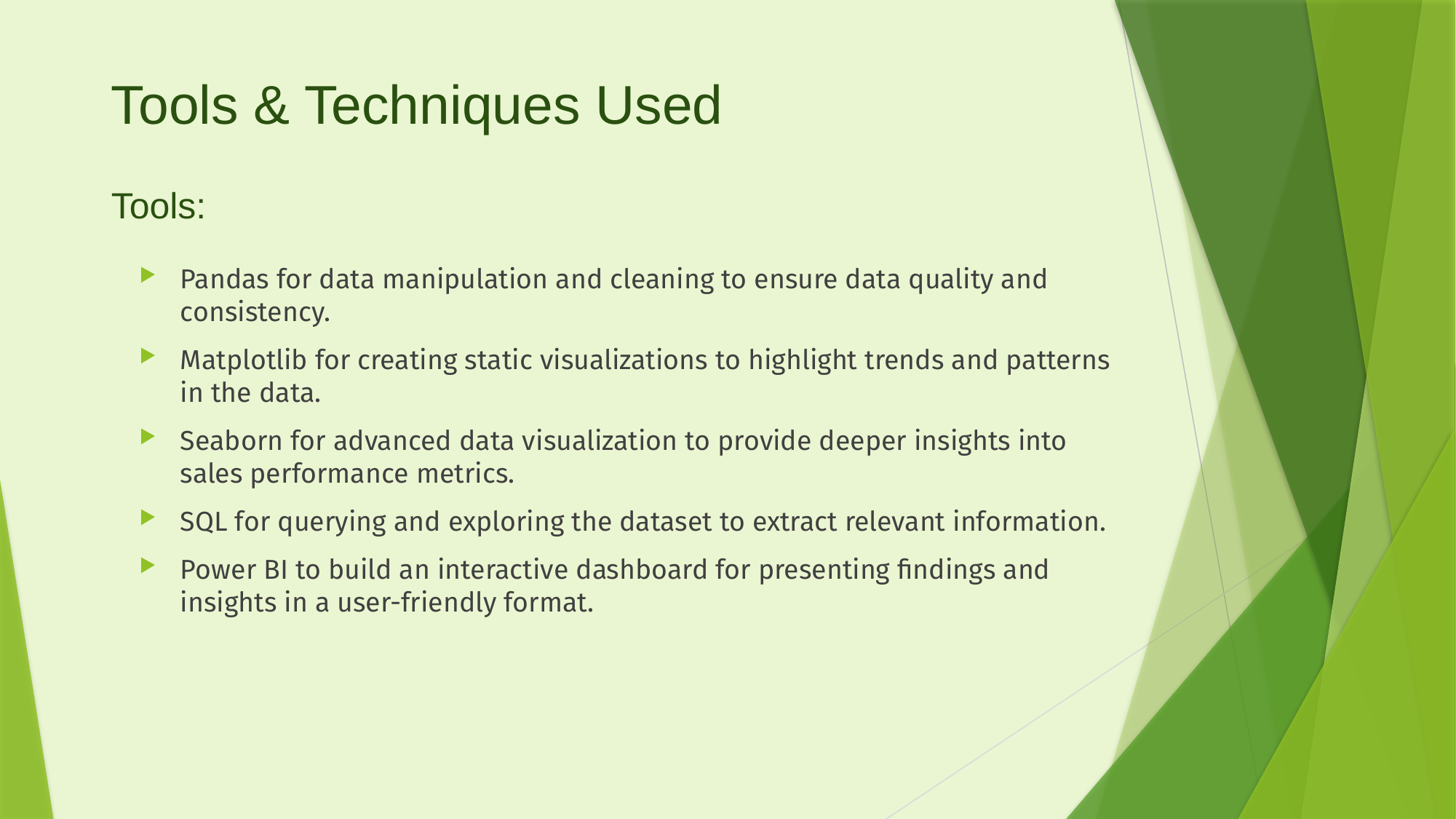

Tools & Techniques Used
Tools:
Pandas for data manipulation and cleaning to ensure data quality and consistency.
Matplotlib for creating static visualizations to highlight trends and patterns in the data.
Seaborn for advanced data visualization to provide deeper insights into sales performance metrics.
SQL for querying and exploring the dataset to extract relevant information.
Power BI to build an interactive dashboard for presenting findings and insights in a user-friendly format.